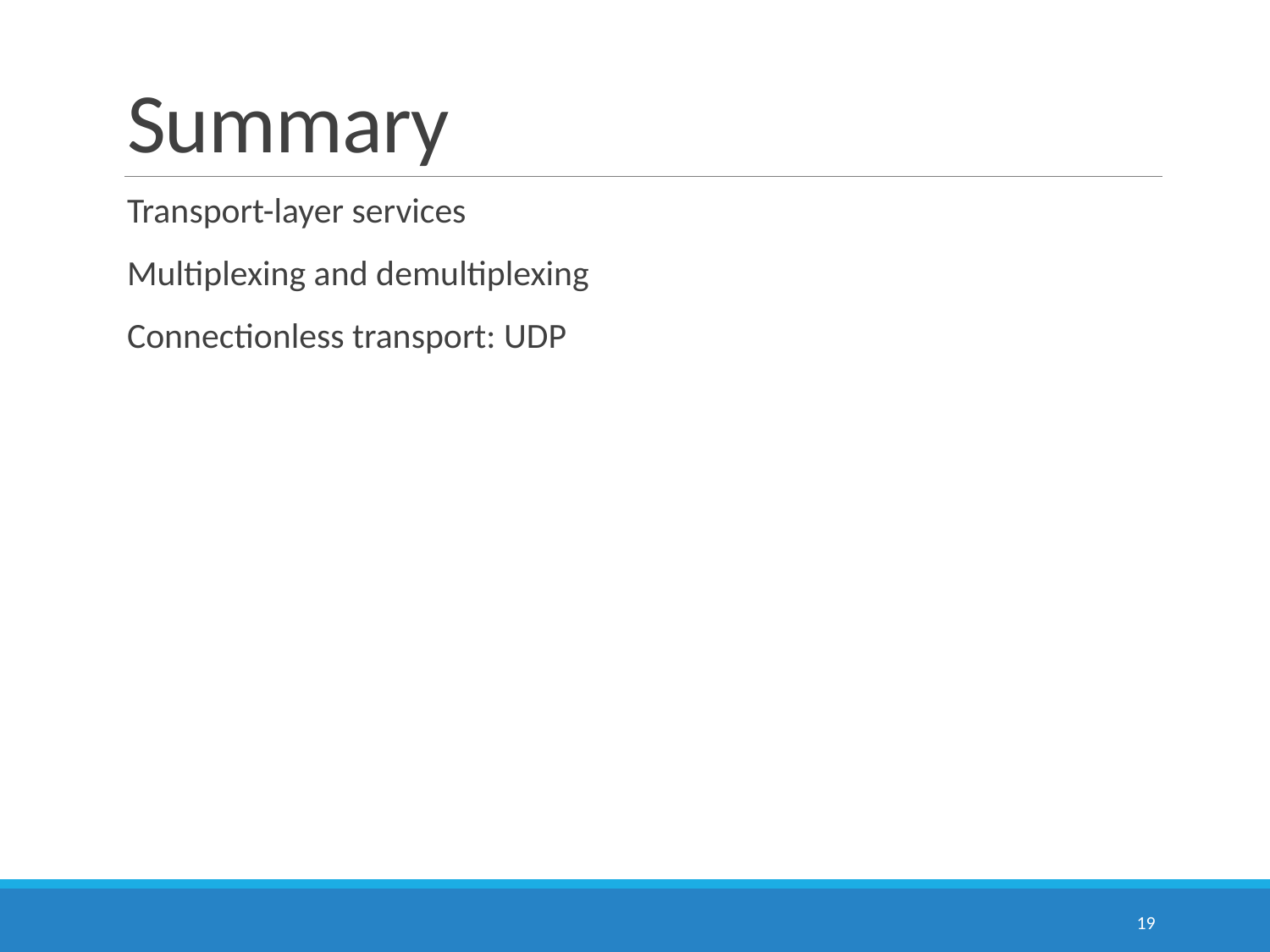

# Summary
Transport-layer services
Multiplexing and demultiplexing
Connectionless transport: UDP
19